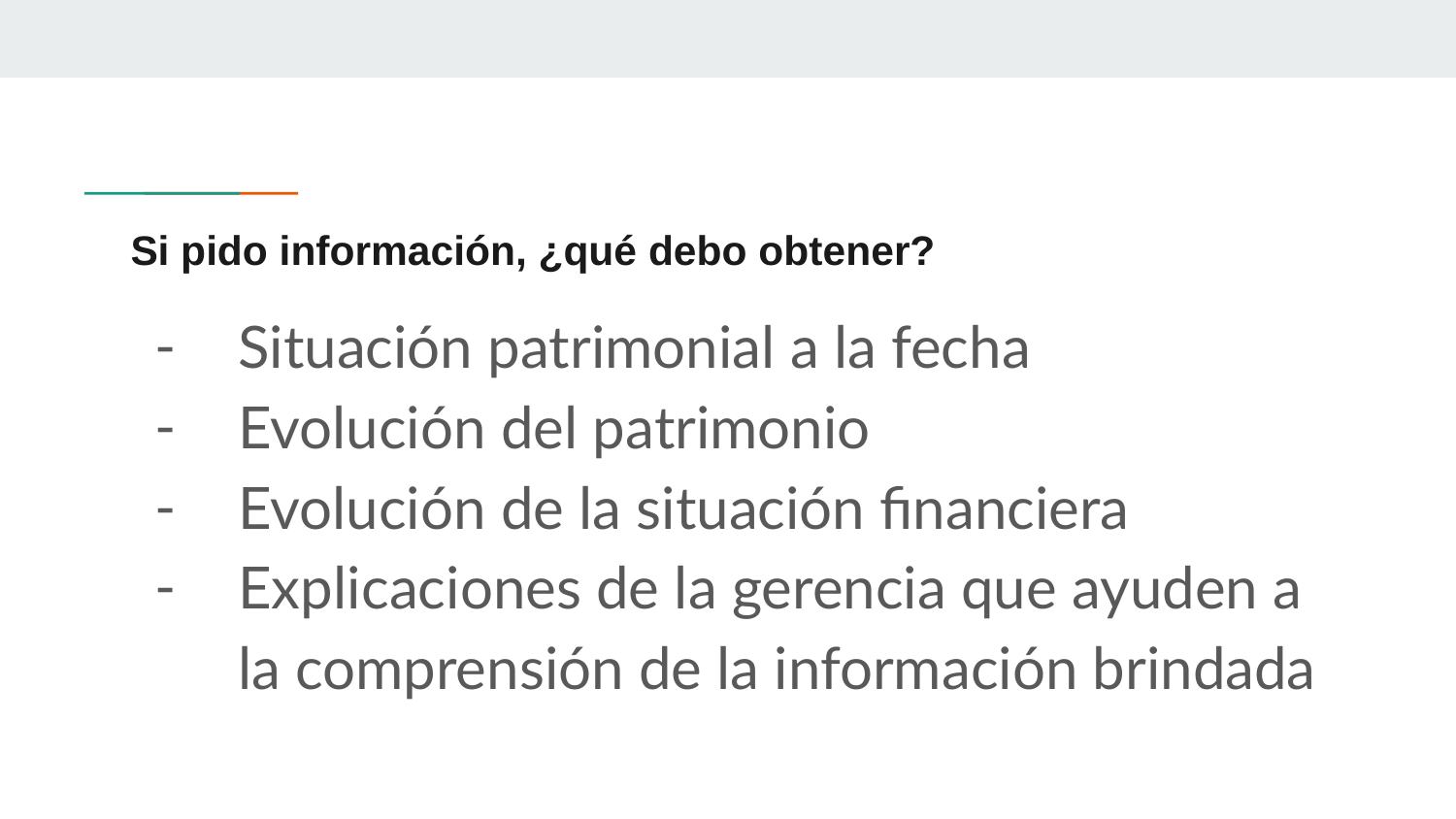

# Si pido información, ¿qué debo obtener?
Situación patrimonial a la fecha
Evolución del patrimonio
Evolución de la situación financiera
Explicaciones de la gerencia que ayuden a la comprensión de la información brindada